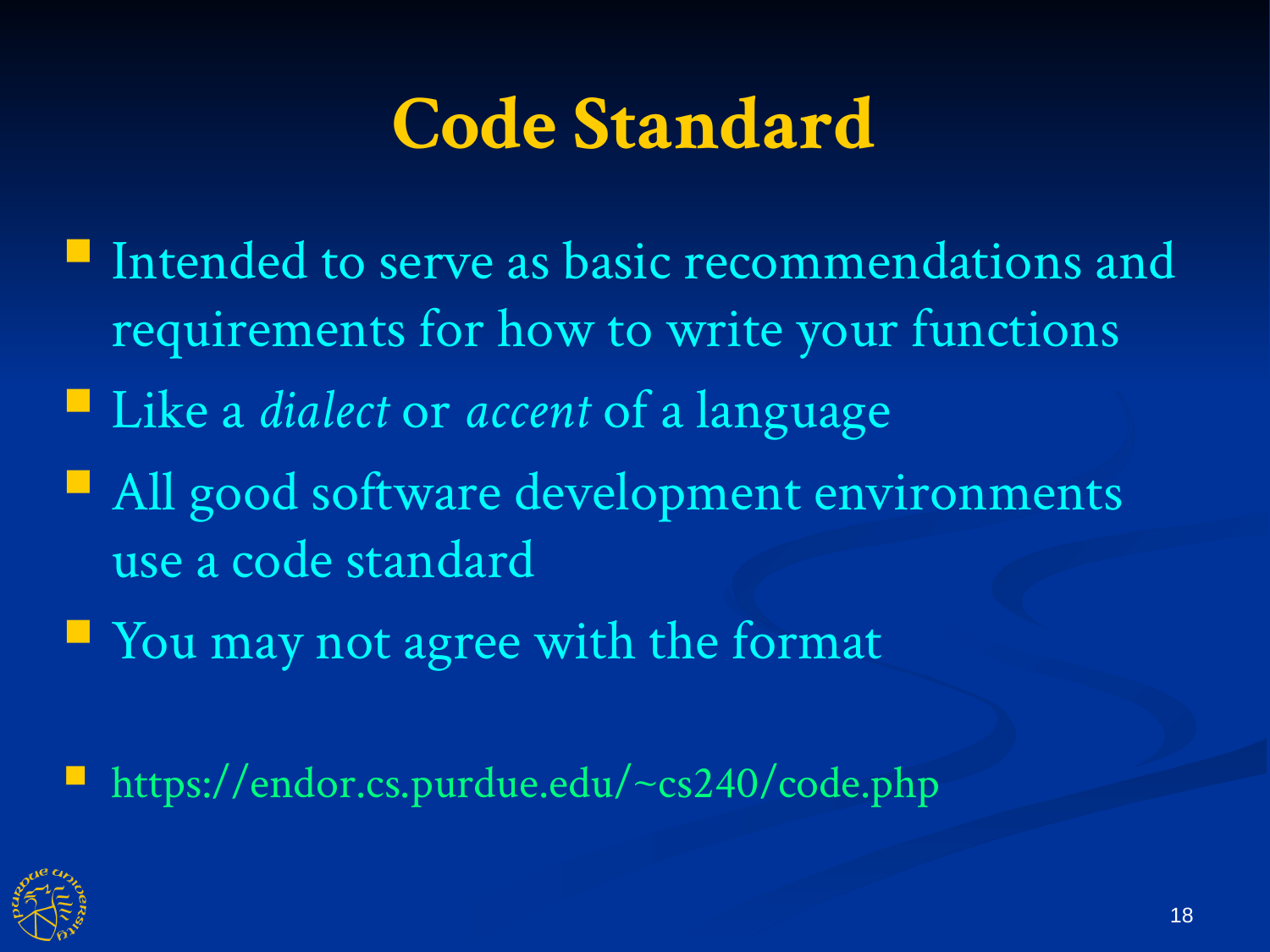

Code Standard
Intended to serve as basic recommendations and requirements for how to write your functions
Like a dialect or accent of a language
All good software development environments use a code standard
You may not agree with the format
https://endor.cs.purdue.edu/~cs240/code.php
18